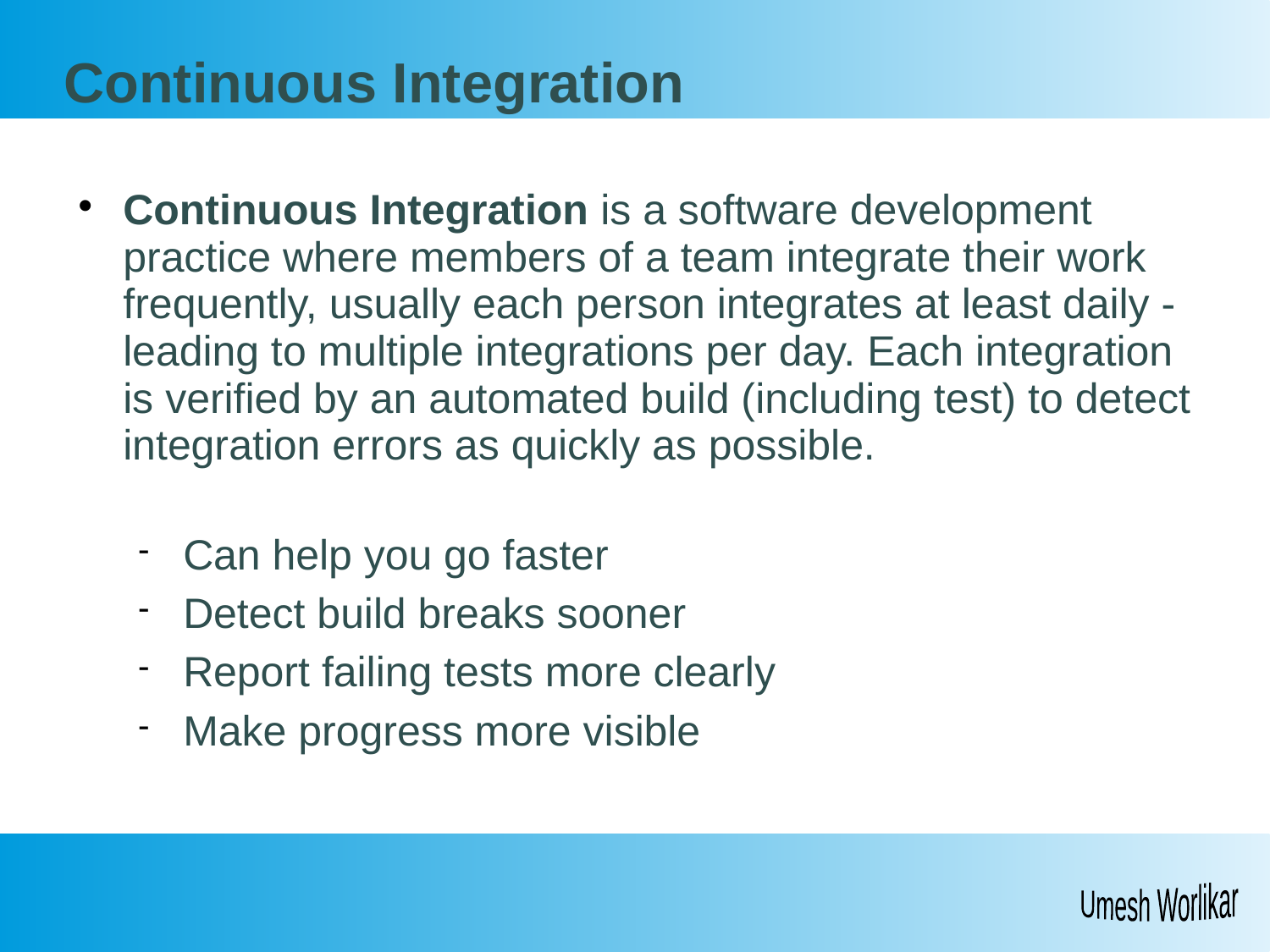

Continuous Integration
Continuous Integration is a software development practice where members of a team integrate their work frequently, usually each person integrates at least daily - leading to multiple integrations per day. Each integration is verified by an automated build (including test) to detect integration errors as quickly as possible.
Can help you go faster
Detect build breaks sooner
Report failing tests more clearly
Make progress more visible
Umesh Worlikar